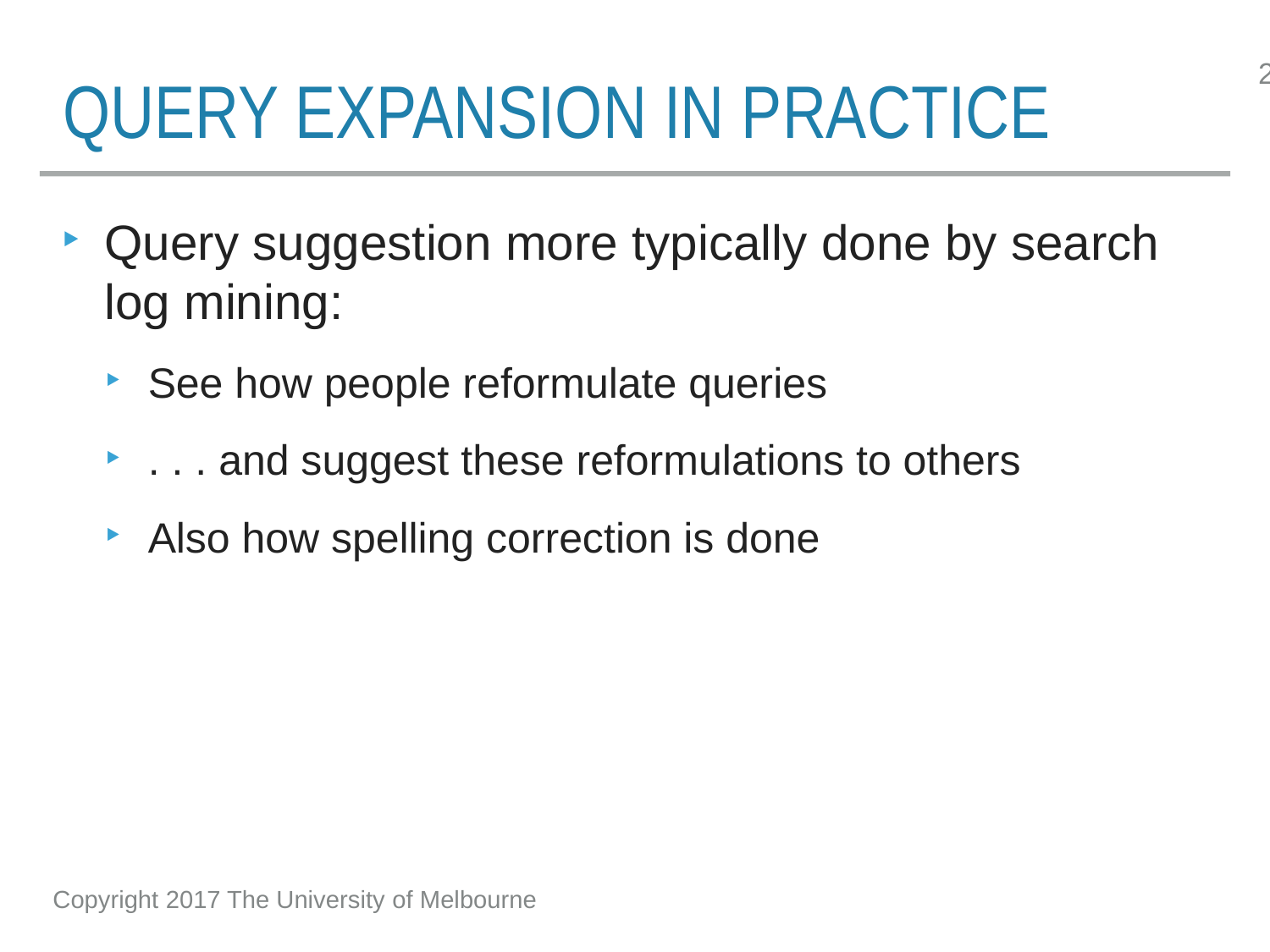

# Query expansion in practice
Query suggestion more typically done by search log mining:
See how people reformulate queries
. . . and suggest these reformulations to others
Also how spelling correction is done